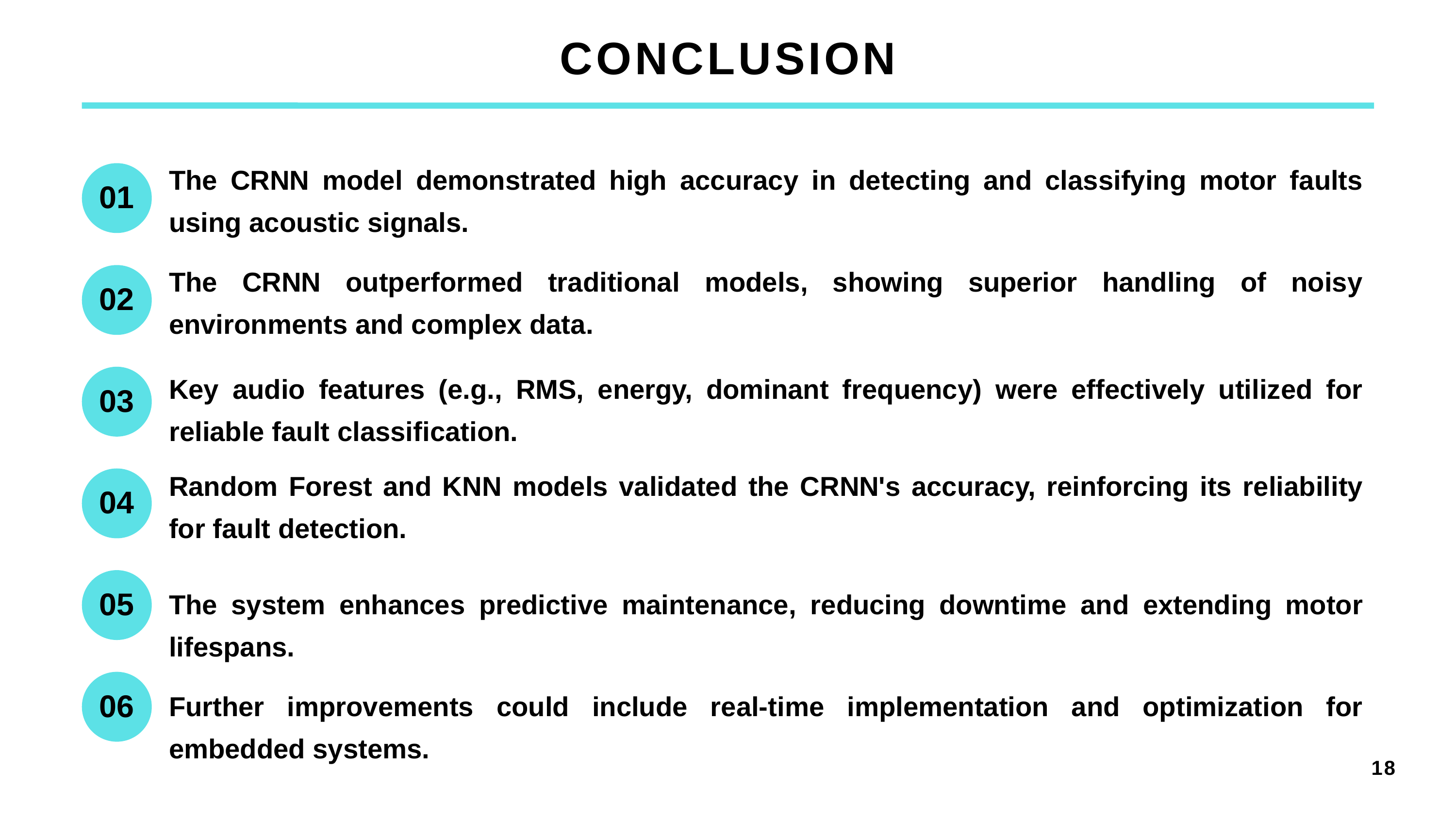

CONCLUSION

The CRNN model demonstrated high accuracy in detecting and classifying motor faults using acoustic signals.

01
The CRNN outperformed traditional models, showing superior handling of noisy environments and complex data.

02
Key audio features (e.g., RMS, energy, dominant frequency) were effectively utilized for reliable fault classification.

03
Random Forest and KNN models validated the CRNN's accuracy, reinforcing its reliability for fault detection.

04

05
The system enhances predictive maintenance, reducing downtime and extending motor lifespans.

06
Further improvements could include real-time implementation and optimization for embedded systems.
18